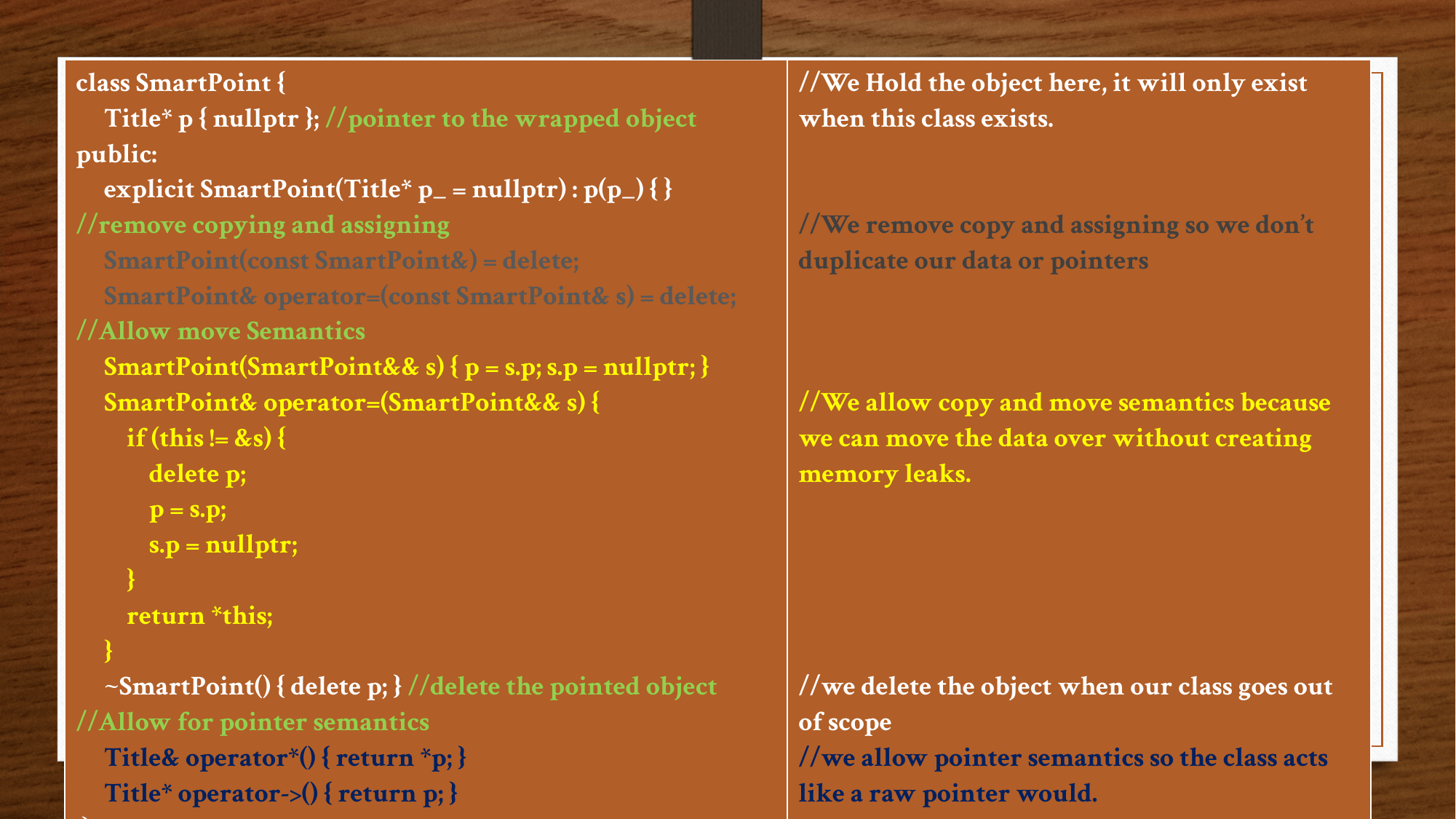

| class SmartPoint { Title\* p { nullptr }; //pointer to the wrapped object public: explicit SmartPoint(Title\* p\_ = nullptr) : p(p\_) { } //remove copying and assigning SmartPoint(const SmartPoint&) = delete; SmartPoint& operator=(const SmartPoint& s) = delete; //Allow move Semantics SmartPoint(SmartPoint&& s) { p = s.p; s.p = nullptr; } SmartPoint& operator=(SmartPoint&& s) { if (this != &s) { delete p; p = s.p; s.p = nullptr; } return \*this; } ~SmartPoint() { delete p; } //delete the pointed object //Allow for pointer semantics Title& operator\*() { return \*p; } Title\* operator->() { return p; } }; | //We Hold the object here, it will only exist when this class exists. //We remove copy and assigning so we don’t duplicate our data or pointers //We allow copy and move semantics because we can move the data over without creating memory leaks. //we delete the object when our class goes out of scope //we allow pointer semantics so the class acts like a raw pointer would. |
| --- | --- |
#